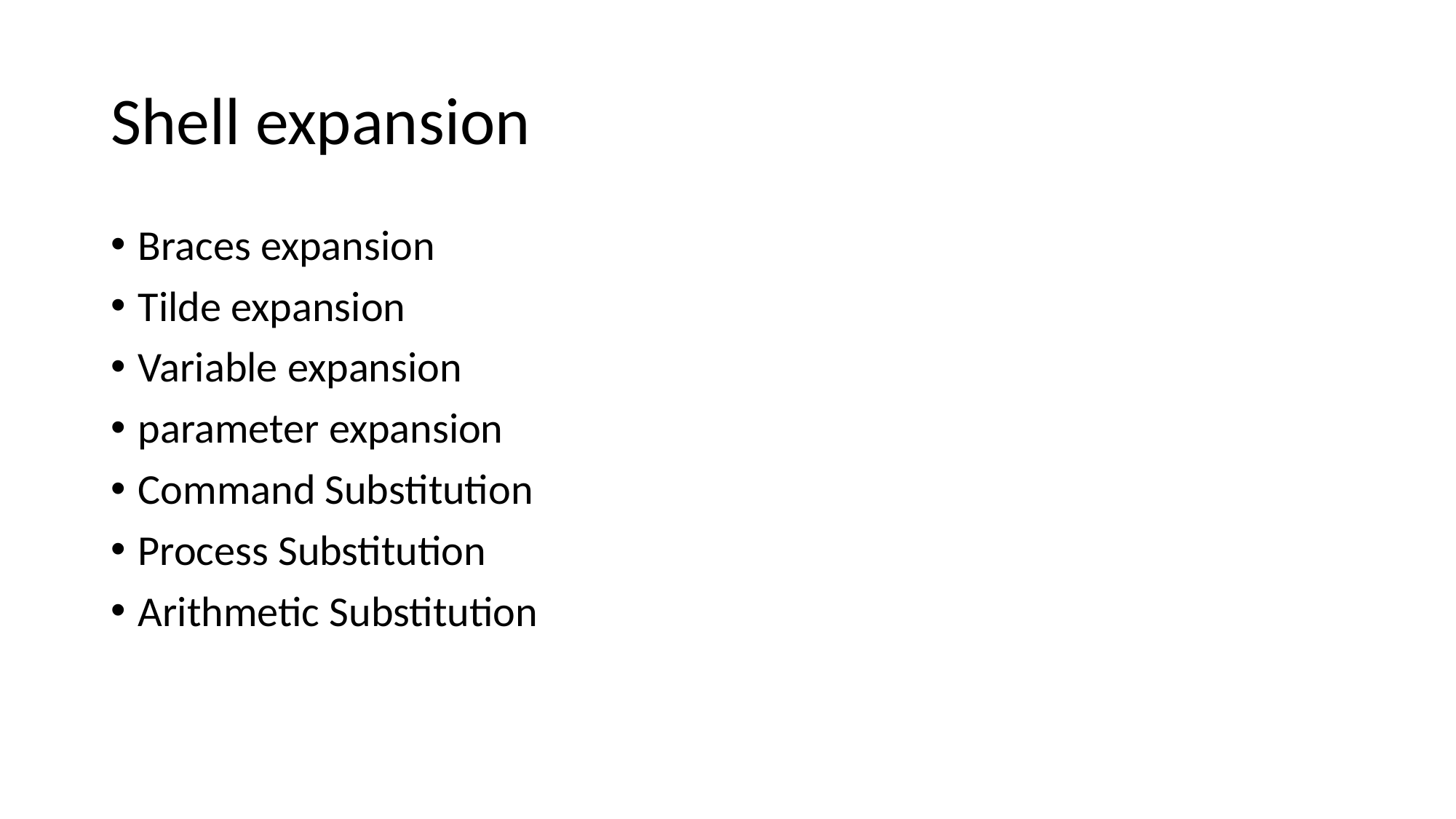

# Shell expansion
Braces expansion
Tilde expansion
Variable expansion
parameter expansion
Command Substitution
Process Substitution
Arithmetic Substitution